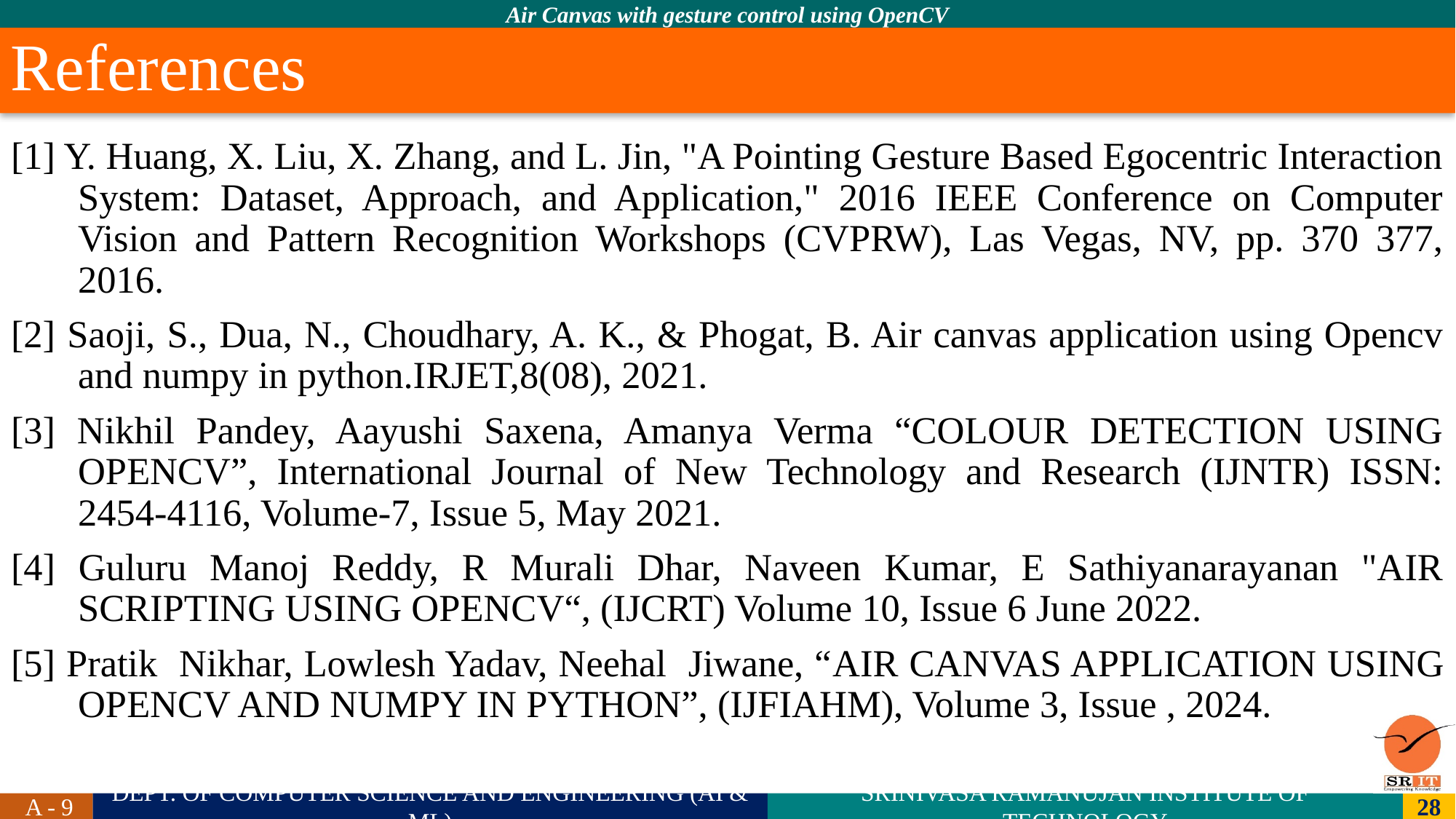

# References
[1] Y. Huang, X. Liu, X. Zhang, and L. Jin, "A Pointing Gesture Based Egocentric Interaction System: Dataset, Approach, and Application," 2016 IEEE Conference on Computer Vision and Pattern Recognition Workshops (CVPRW), Las Vegas, NV, pp. 370 377, 2016.
[2] Saoji, S., Dua, N., Choudhary, A. K., & Phogat, B. Air canvas application using Opencv and numpy in python.IRJET,8(08), 2021.
[3] Nikhil Pandey, Aayushi Saxena, Amanya Verma “COLOUR DETECTION USING OPENCV”, International Journal of New Technology and Research (IJNTR) ISSN: 2454-4116, Volume-7, Issue 5, May 2021.
[4] Guluru Manoj Reddy, R Murali Dhar, Naveen Kumar, E Sathiyanarayanan "AIR SCRIPTING USING OPENCV“, (IJCRT) Volume 10, Issue 6 June 2022.
[5] Pratik  Nikhar, Lowlesh Yadav, Neehal  Jiwane, “AIR CANVAS APPLICATION USING OPENCV AND NUMPY IN PYTHON”, (IJFIAHM), Volume 3, Issue , 2024.